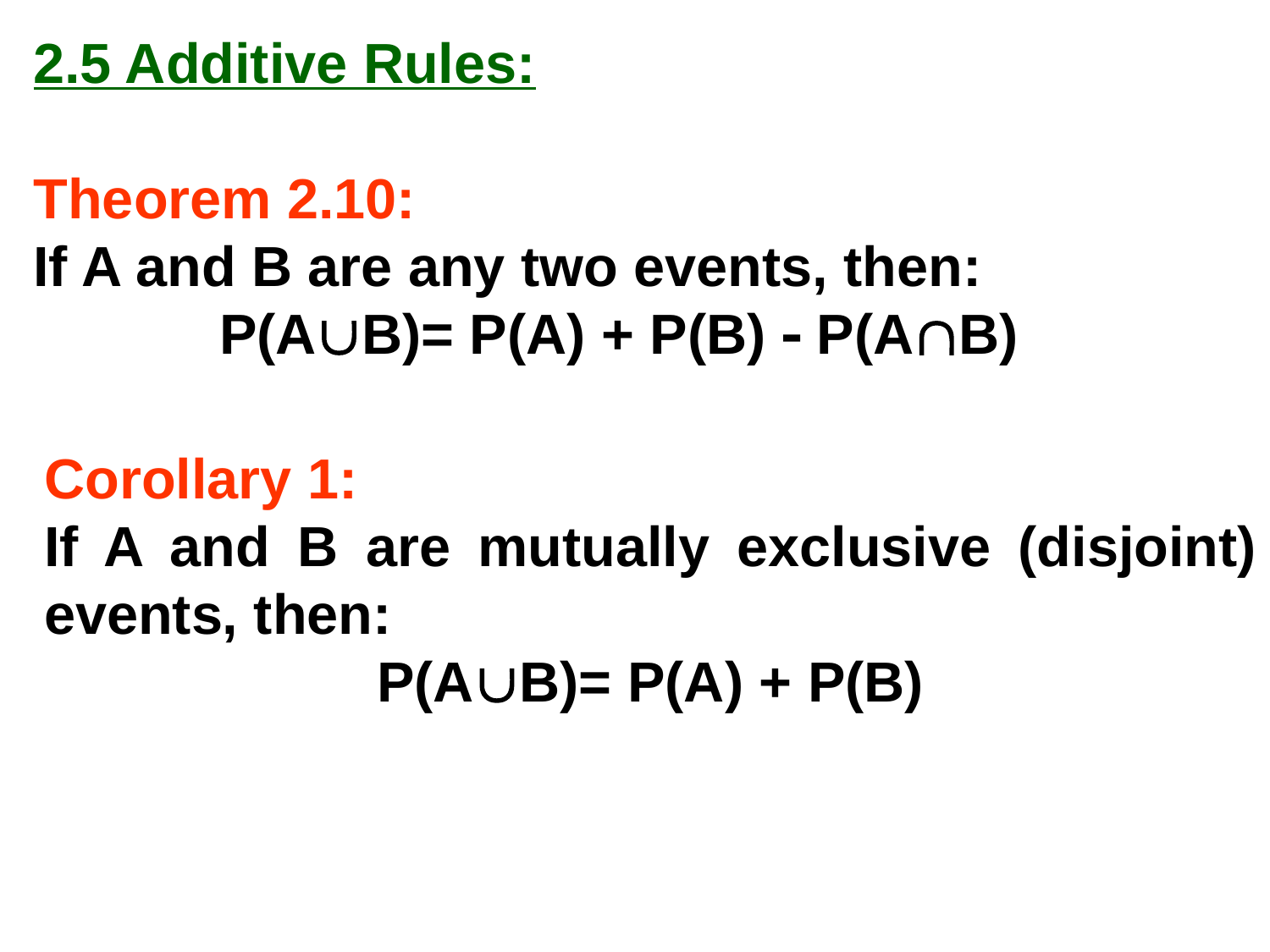

2.5 Additive Rules:

Theorem 2.10:
If A and B are any two events, then:
P(A∪B)= P(A) + P(B) − P(A∩B)

Corollary 1:
If A and B are mutually exclusive (disjoint) events, then:
P(A∪B)= P(A) + P(B)